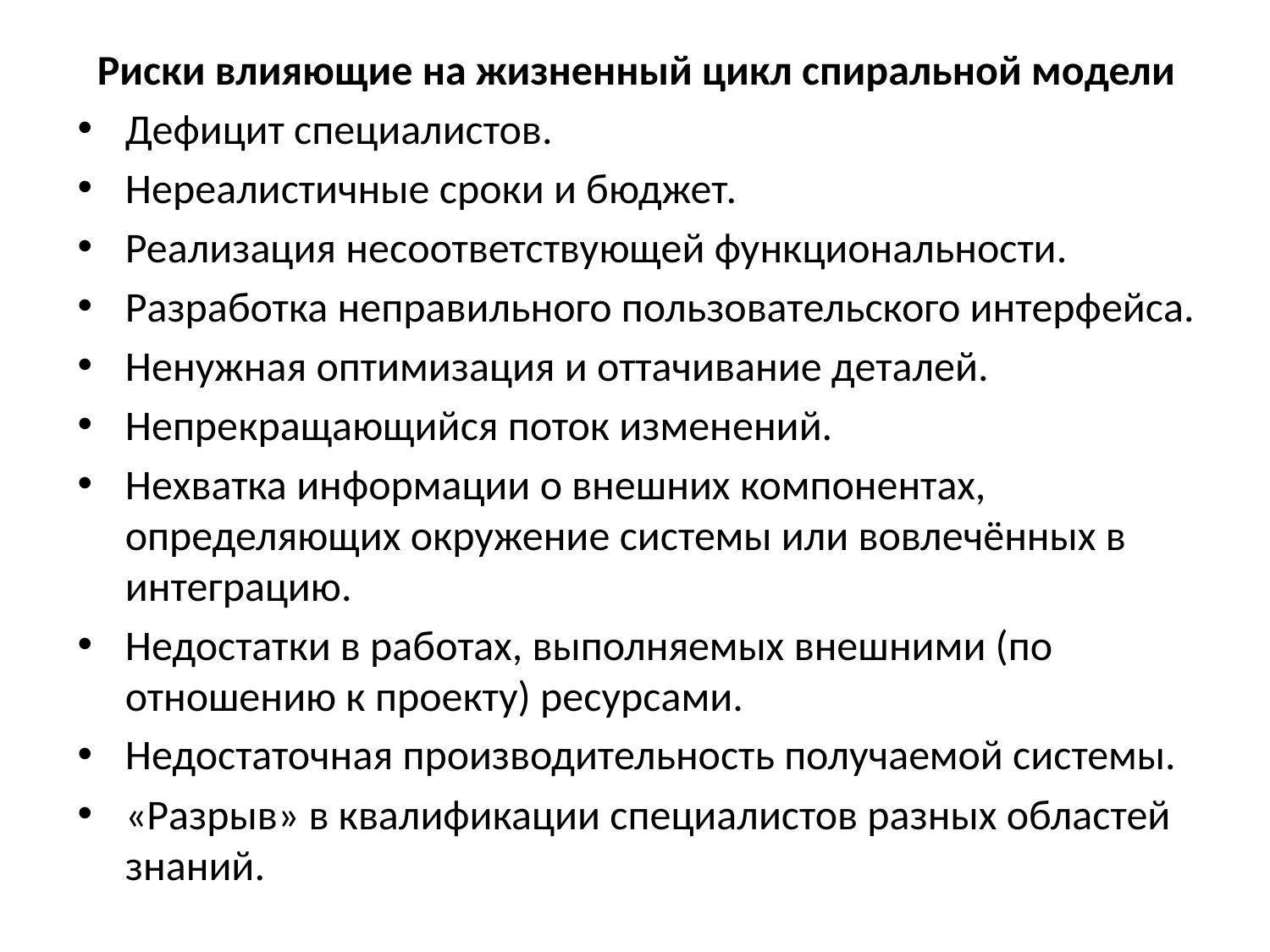

Риски влияющие на жизненный цикл спиральной модели
Дефицит специалистов.
Нереалистичные сроки и бюджет.
Реализация несоответствующей функциональности.
Разработка неправильного пользовательского интерфейса.
Ненужная оптимизация и оттачивание деталей.
Непрекращающийся поток изменений.
Нехватка информации о внешних компонентах, определяющих окружение системы или вовлечённых в интеграцию.
Недостатки в работах, выполняемых внешними (по отношению к проекту) ресурсами.
Недостаточная производительность получаемой системы.
«Разрыв» в квалификации специалистов разных областей знаний.